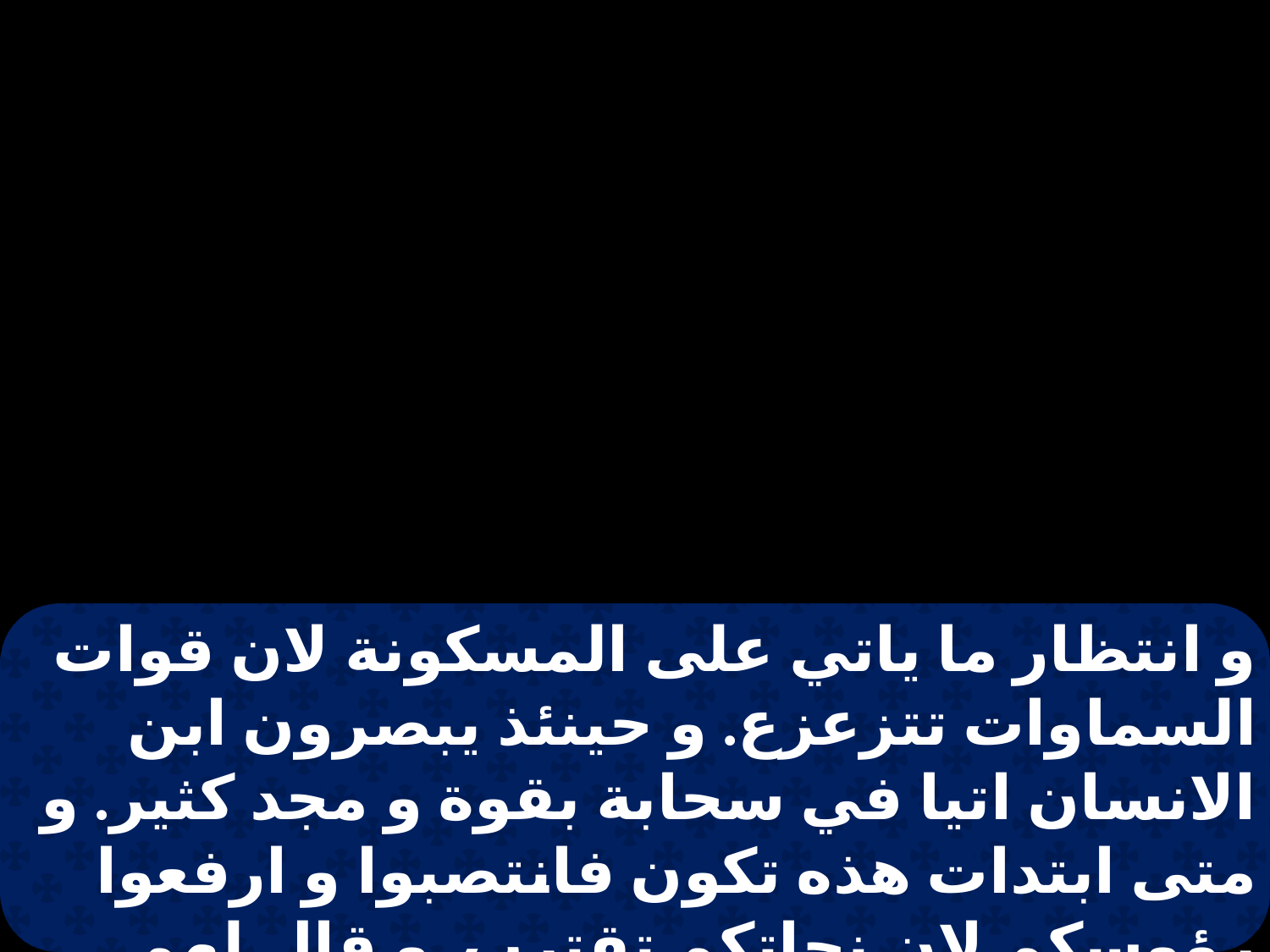

و انتظار ما ياتي على المسكونة لان قوات السماوات تتزعزع. و حينئذ يبصرون ابن الانسان اتيا في سحابة بقوة و مجد كثير. و متى ابتدات هذه تكون فانتصبوا و ارفعوا رؤوسكم لان نجاتكم تقترب. و قال لهم مثلا انظروا الى شجرة التين و كل الاشجار.